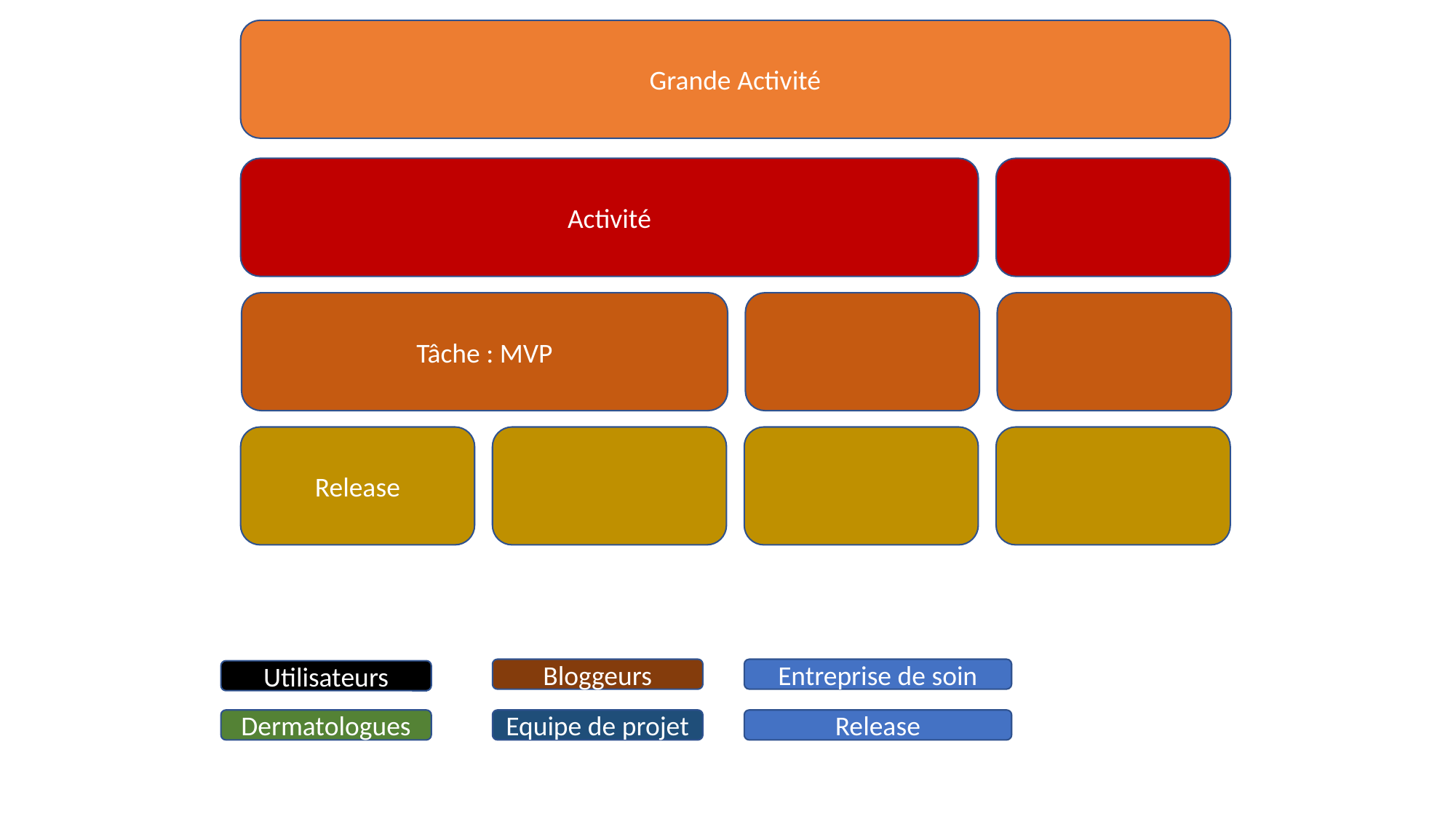

Grande Activité
Activité

Tâche : MVP

Release

Bloggeurs
Entreprise de soin
Utilisateurs
Dermatologues
Equipe de projet
Release